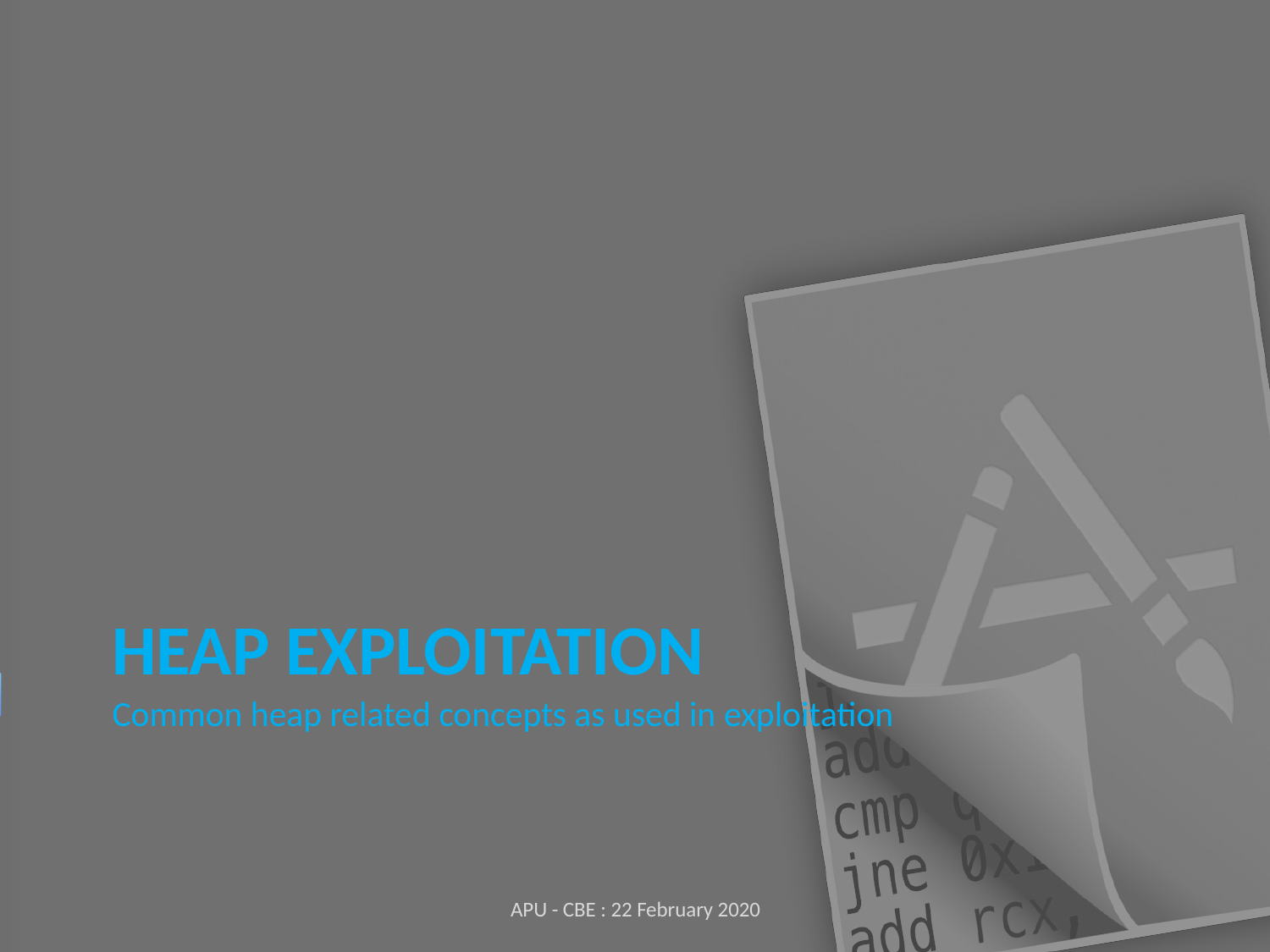

HEAP EXPLOITATION
Common heap related concepts as used in exploitation
APU - CBE : 22 February 2020